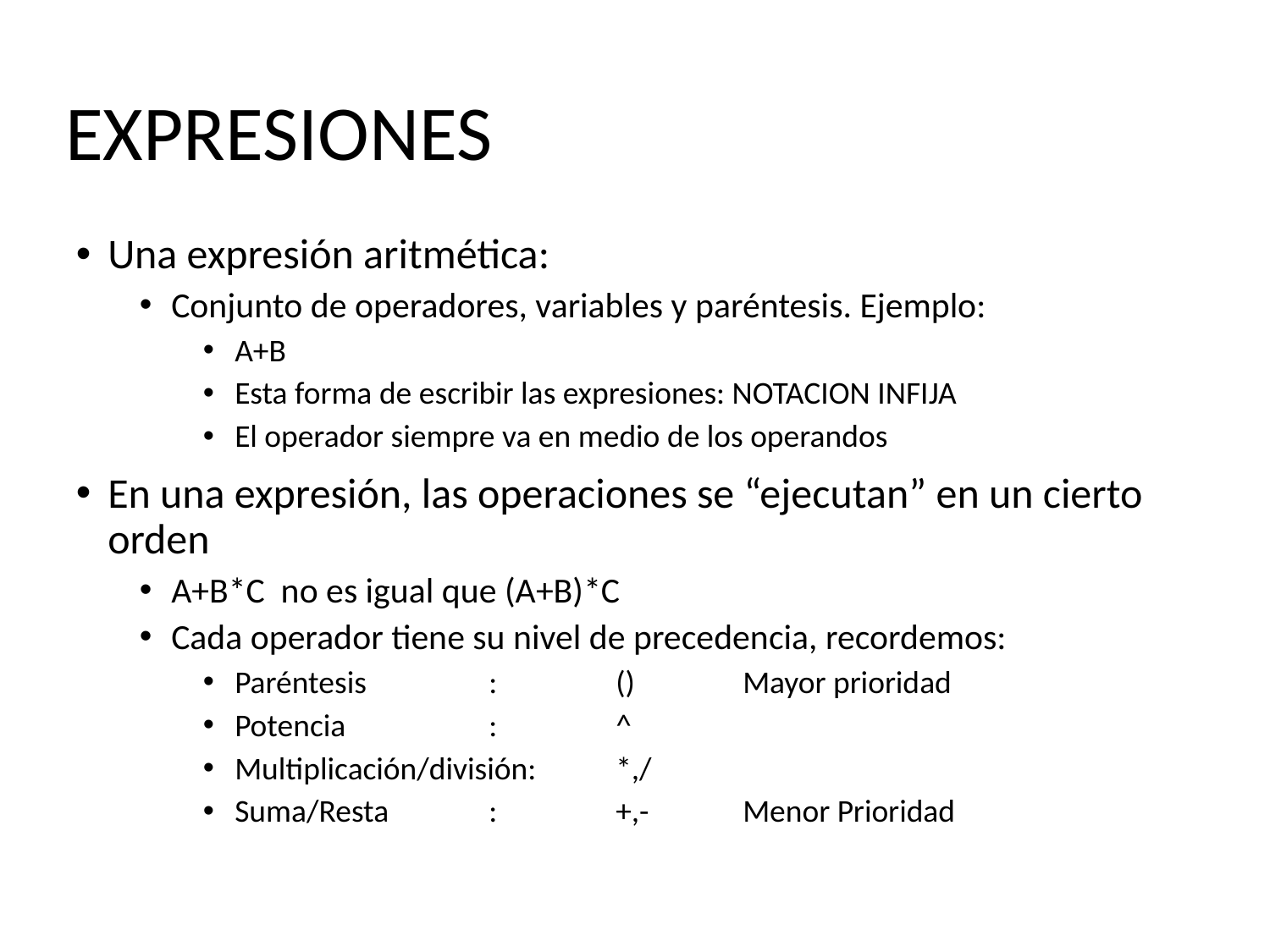

# EXPRESIONES
Una expresión aritmética:
Conjunto de operadores, variables y paréntesis. Ejemplo:
A+B
Esta forma de escribir las expresiones: NOTACION INFIJA
El operador siempre va en medio de los operandos
En una expresión, las operaciones se “ejecutan” en un cierto orden
A+B*C  no es igual que (A+B)*C
Cada operador tiene su nivel de precedencia, recordemos:
Paréntesis	:	()	Mayor prioridad
Potencia	:	^
Multiplicación/división:	*,/
Suma/Resta	:	+,-	Menor Prioridad